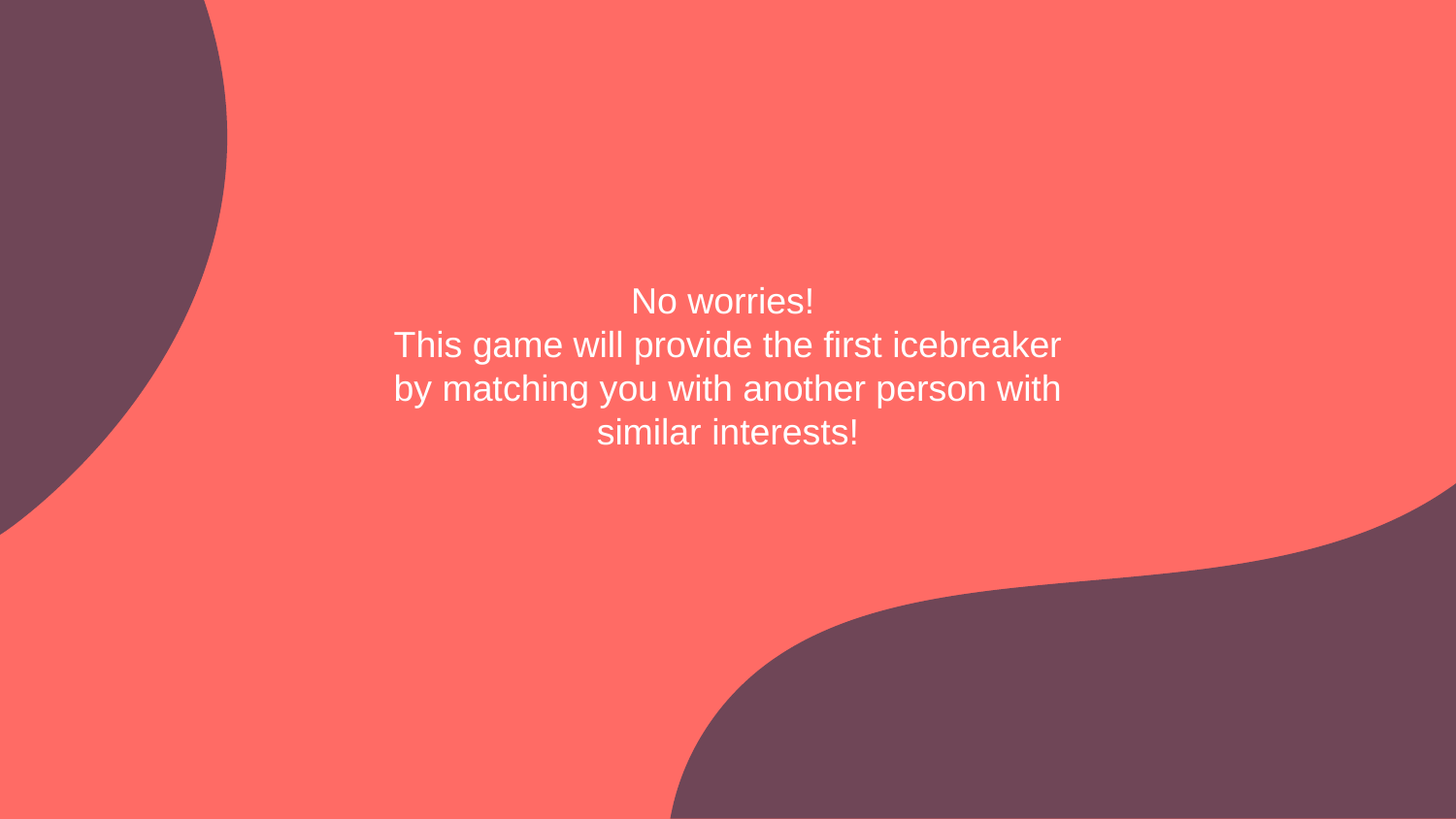

No worries!
This game will provide the first icebreaker by matching you with another person with similar interests!